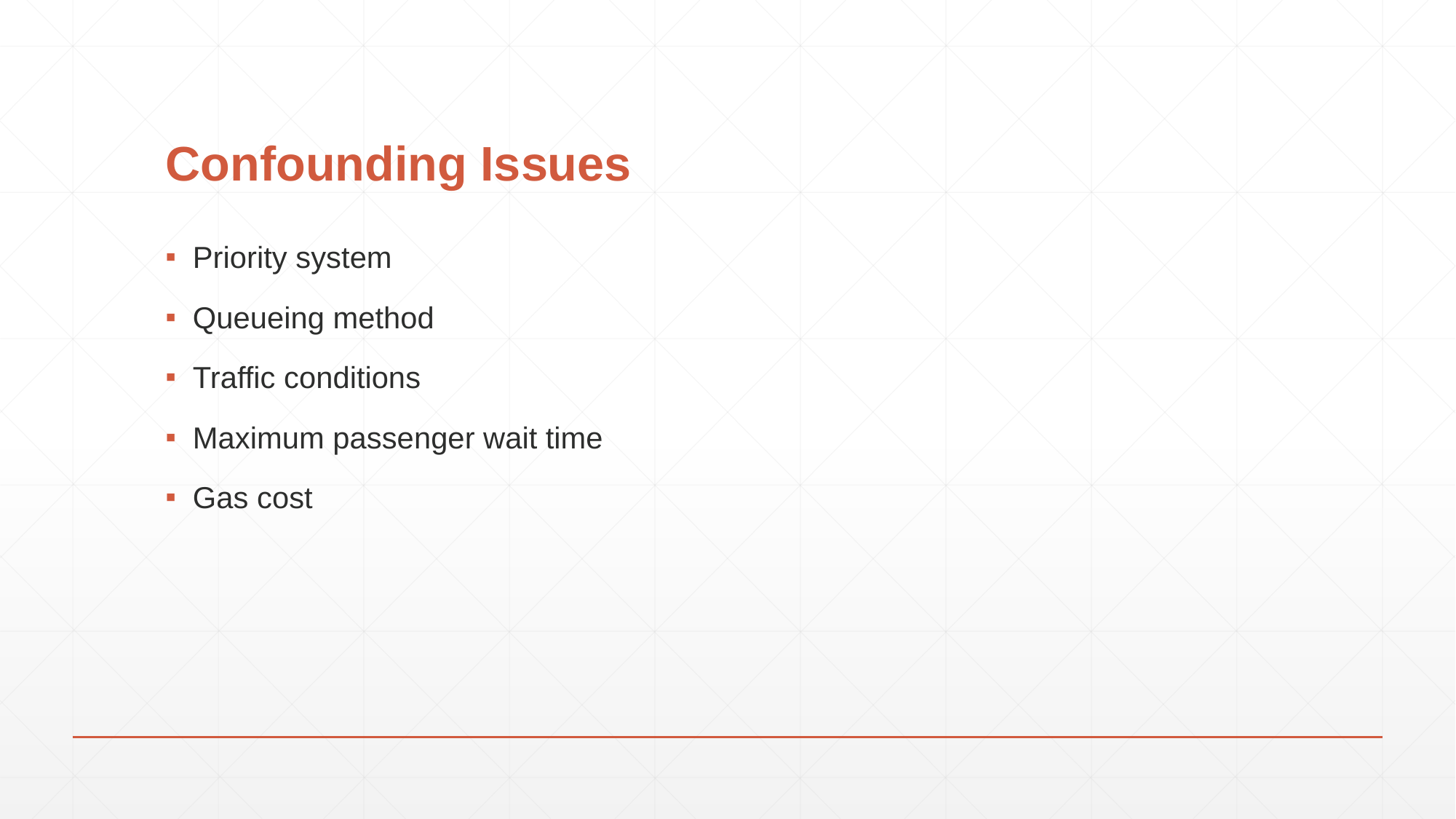

# Confounding Issues
Priority system
Queueing method
Traffic conditions
Maximum passenger wait time
Gas cost